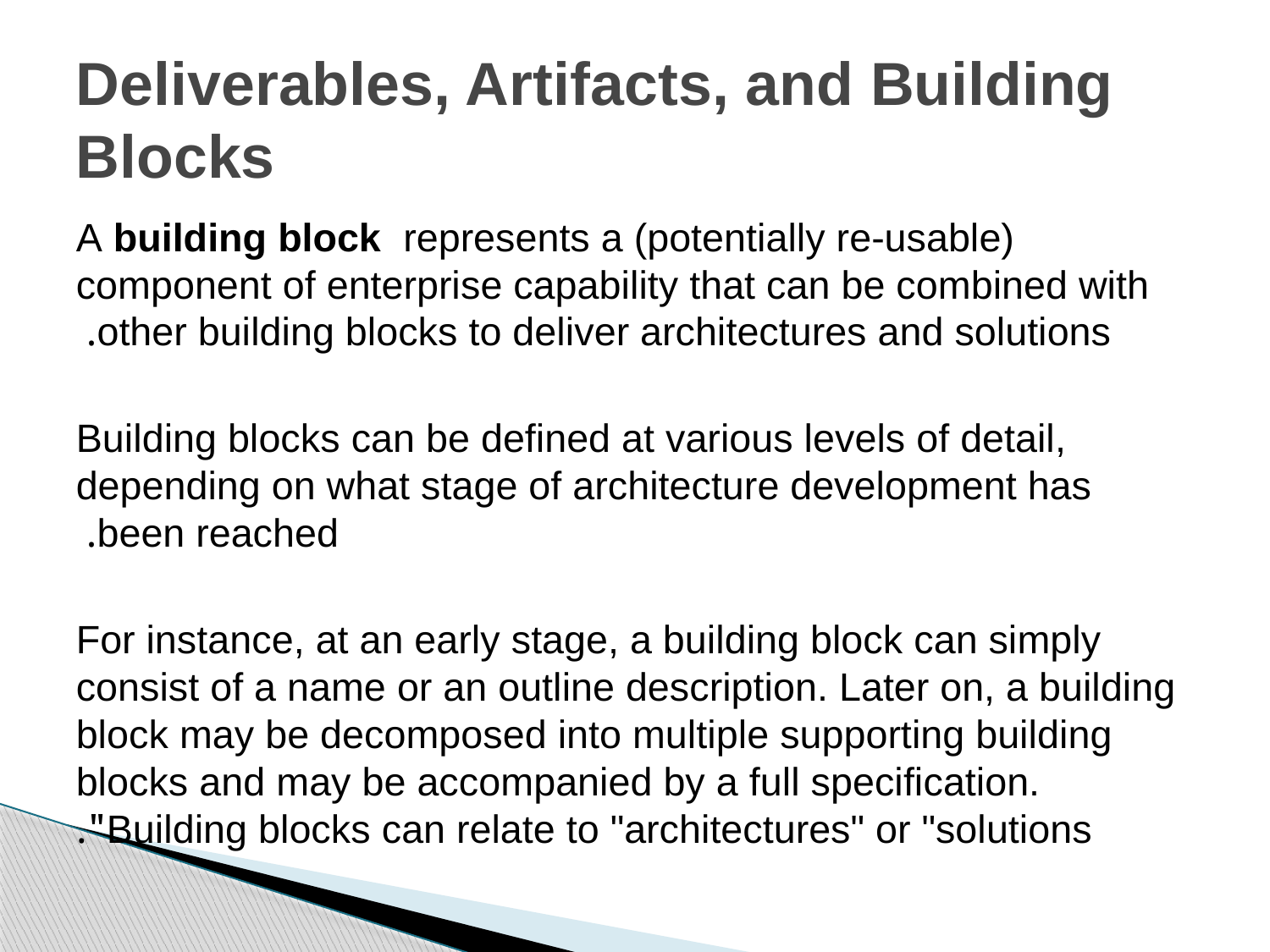

# Deliverables, Artifacts, and Building Blocks
A building block  represents a (potentially re-usable) component of enterprise capability that can be combined with other building blocks to deliver architectures and solutions.

Building blocks can be defined at various levels of detail, depending on what stage of architecture development has been reached.

For instance, at an early stage, a building block can simply consist of a name or an outline description. Later on, a building block may be decomposed into multiple supporting building blocks and may be accompanied by a full specification. Building blocks can relate to "architectures" or "solutions".